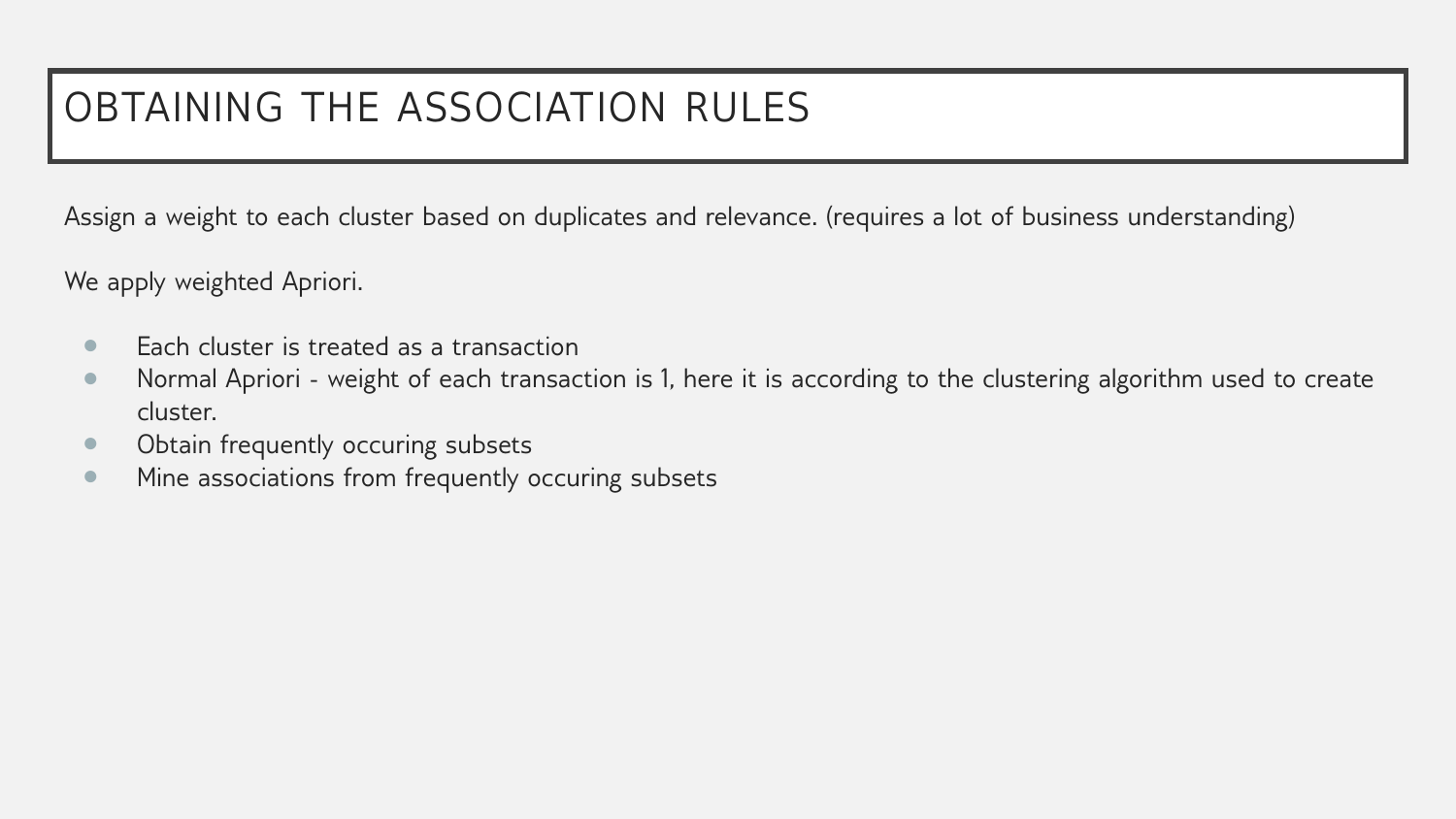

# Obtaining the Association Rules
Assign a weight to each cluster based on duplicates and relevance. (requires a lot of business understanding)
We apply weighted Apriori.
Each cluster is treated as a transaction
Normal Apriori - weight of each transaction is 1, here it is according to the clustering algorithm used to create cluster.
Obtain frequently occuring subsets
Mine associations from frequently occuring subsets